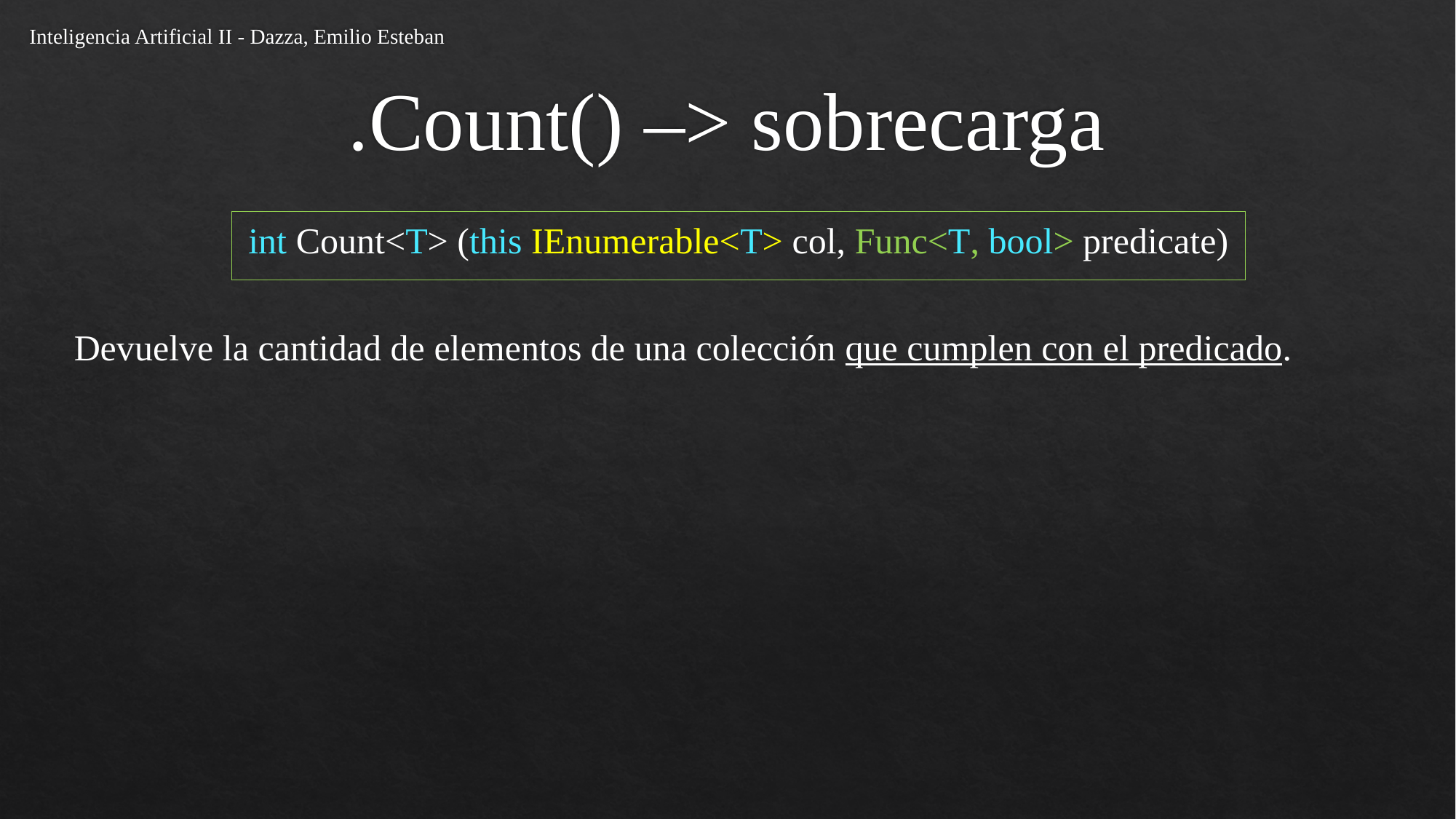

Inteligencia Artificial II - Dazza, Emilio Esteban
# .Count() –> sobrecarga
int Count<T> (this IEnumerable<T> col, Func<T, bool> predicate)
Devuelve la cantidad de elementos de una colección que cumplen con el predicado.